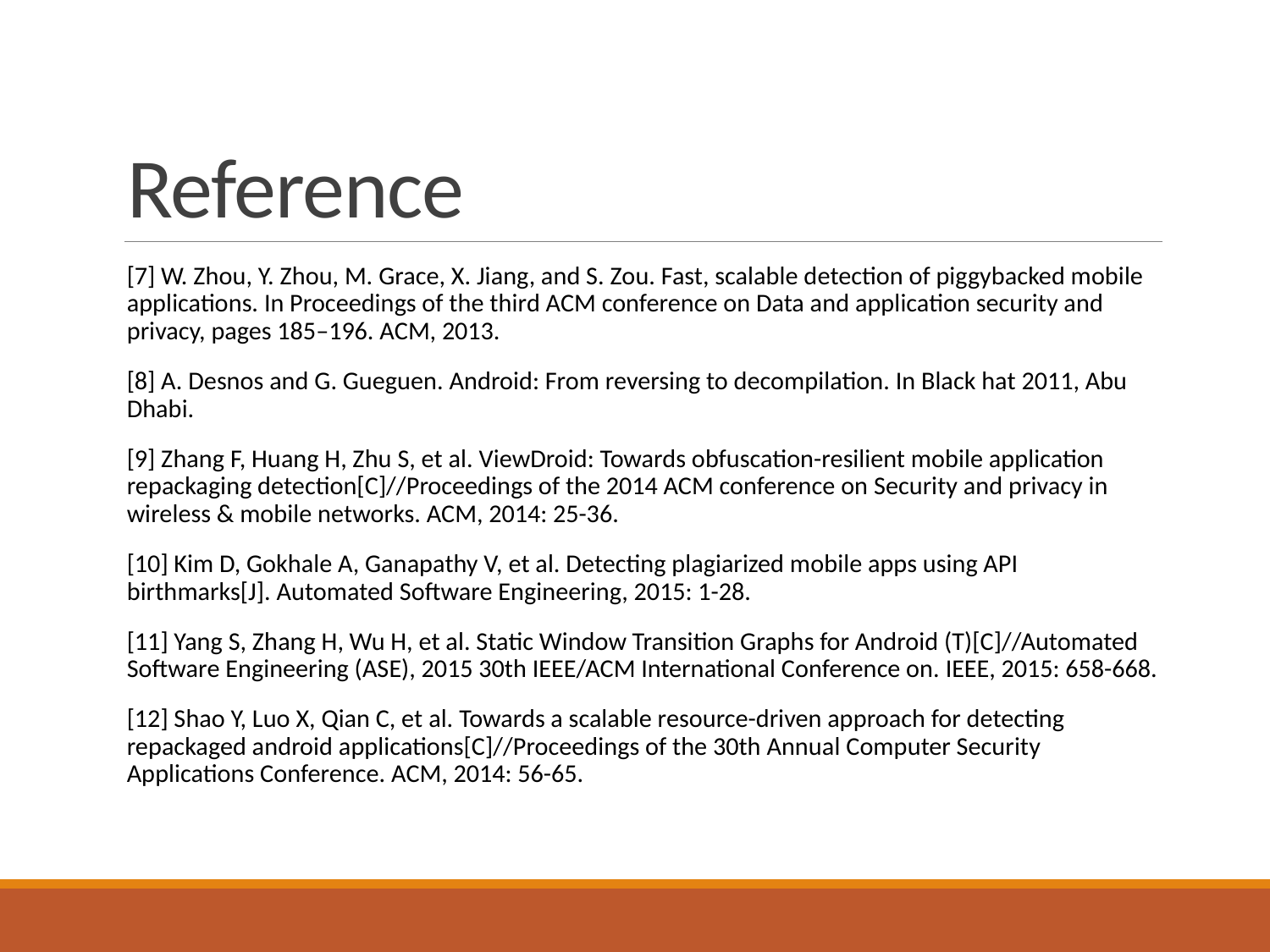

# Reference
[7] W. Zhou, Y. Zhou, M. Grace, X. Jiang, and S. Zou. Fast, scalable detection of piggybacked mobile applications. In Proceedings of the third ACM conference on Data and application security and privacy, pages 185–196. ACM, 2013.
[8] A. Desnos and G. Gueguen. Android: From reversing to decompilation. In Black hat 2011, Abu Dhabi.
[9] Zhang F, Huang H, Zhu S, et al. ViewDroid: Towards obfuscation-resilient mobile application repackaging detection[C]//Proceedings of the 2014 ACM conference on Security and privacy in wireless & mobile networks. ACM, 2014: 25-36.
[10] Kim D, Gokhale A, Ganapathy V, et al. Detecting plagiarized mobile apps using API birthmarks[J]. Automated Software Engineering, 2015: 1-28.
[11] Yang S, Zhang H, Wu H, et al. Static Window Transition Graphs for Android (T)[C]//Automated Software Engineering (ASE), 2015 30th IEEE/ACM International Conference on. IEEE, 2015: 658-668.
[12] Shao Y, Luo X, Qian C, et al. Towards a scalable resource-driven approach for detecting repackaged android applications[C]//Proceedings of the 30th Annual Computer Security Applications Conference. ACM, 2014: 56-65.